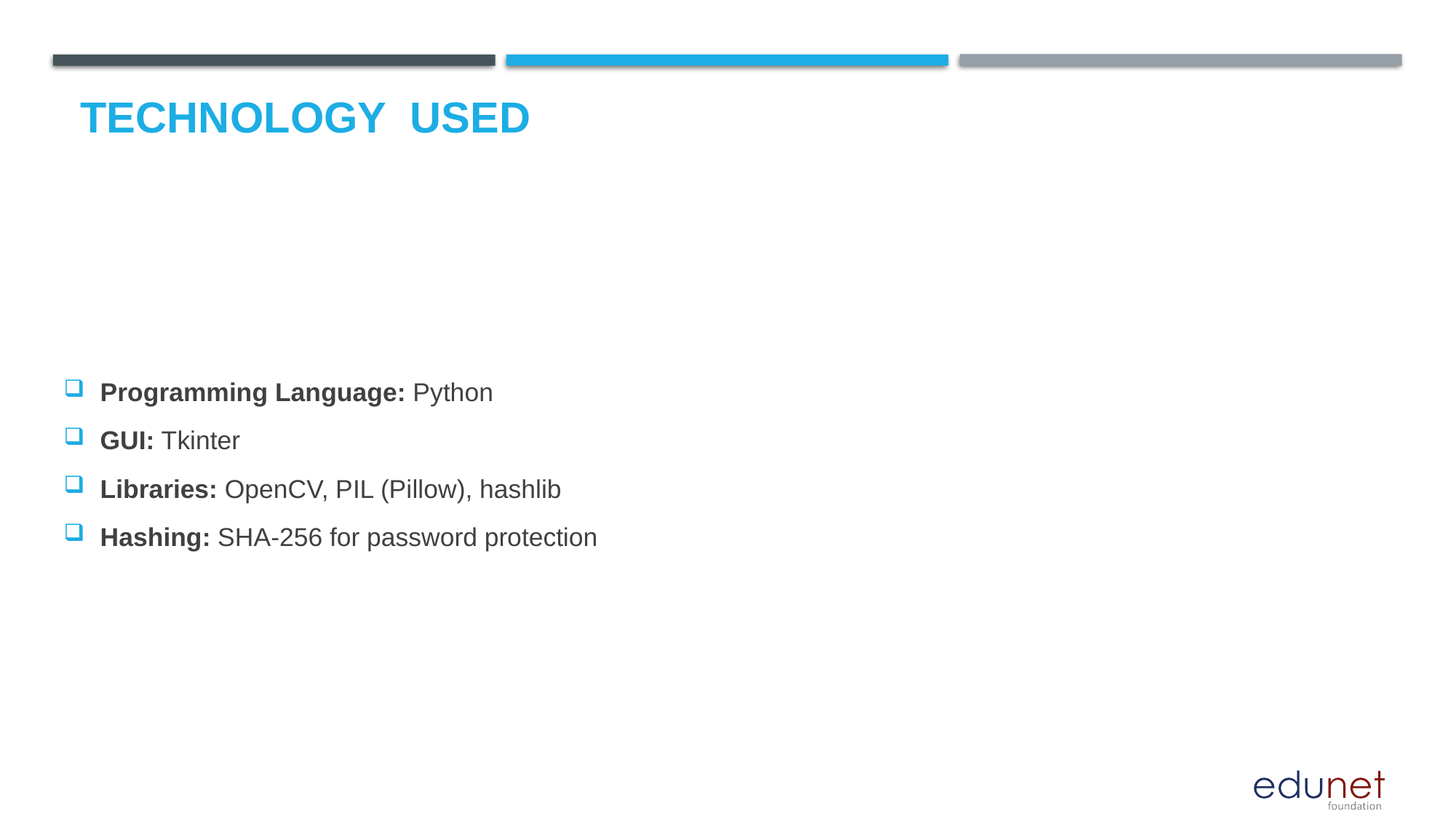

# Technology  used
Programming Language: Python
GUI: Tkinter
Libraries: OpenCV, PIL (Pillow), hashlib
Hashing: SHA-256 for password protection